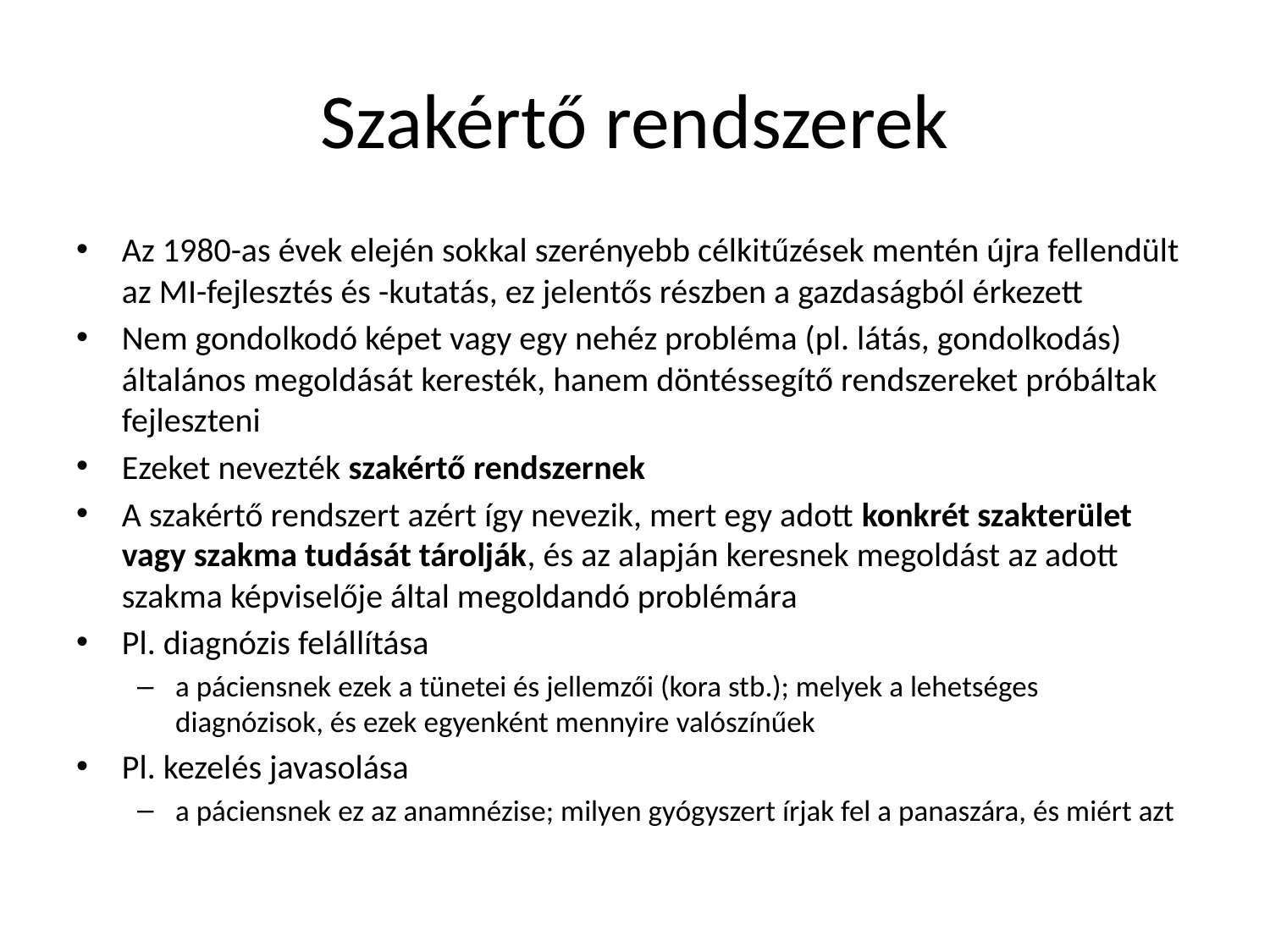

# Szakértő rendszerek
Az 1980-as évek elején sokkal szerényebb célkitűzések mentén újra fellendült az MI-fejlesztés és -kutatás, ez jelentős részben a gazdaságból érkezett
Nem gondolkodó képet vagy egy nehéz probléma (pl. látás, gondolkodás) általános megoldását keresték, hanem döntéssegítő rendszereket próbáltak fejleszteni
Ezeket nevezték szakértő rendszernek
A szakértő rendszert azért így nevezik, mert egy adott konkrét szakterület vagy szakma tudását tárolják, és az alapján keresnek megoldást az adott szakma képviselője által megoldandó problémára
Pl. diagnózis felállítása
a páciensnek ezek a tünetei és jellemzői (kora stb.); melyek a lehetséges diagnózisok, és ezek egyenként mennyire valószínűek
Pl. kezelés javasolása
a páciensnek ez az anamnézise; milyen gyógyszert írjak fel a panaszára, és miért azt